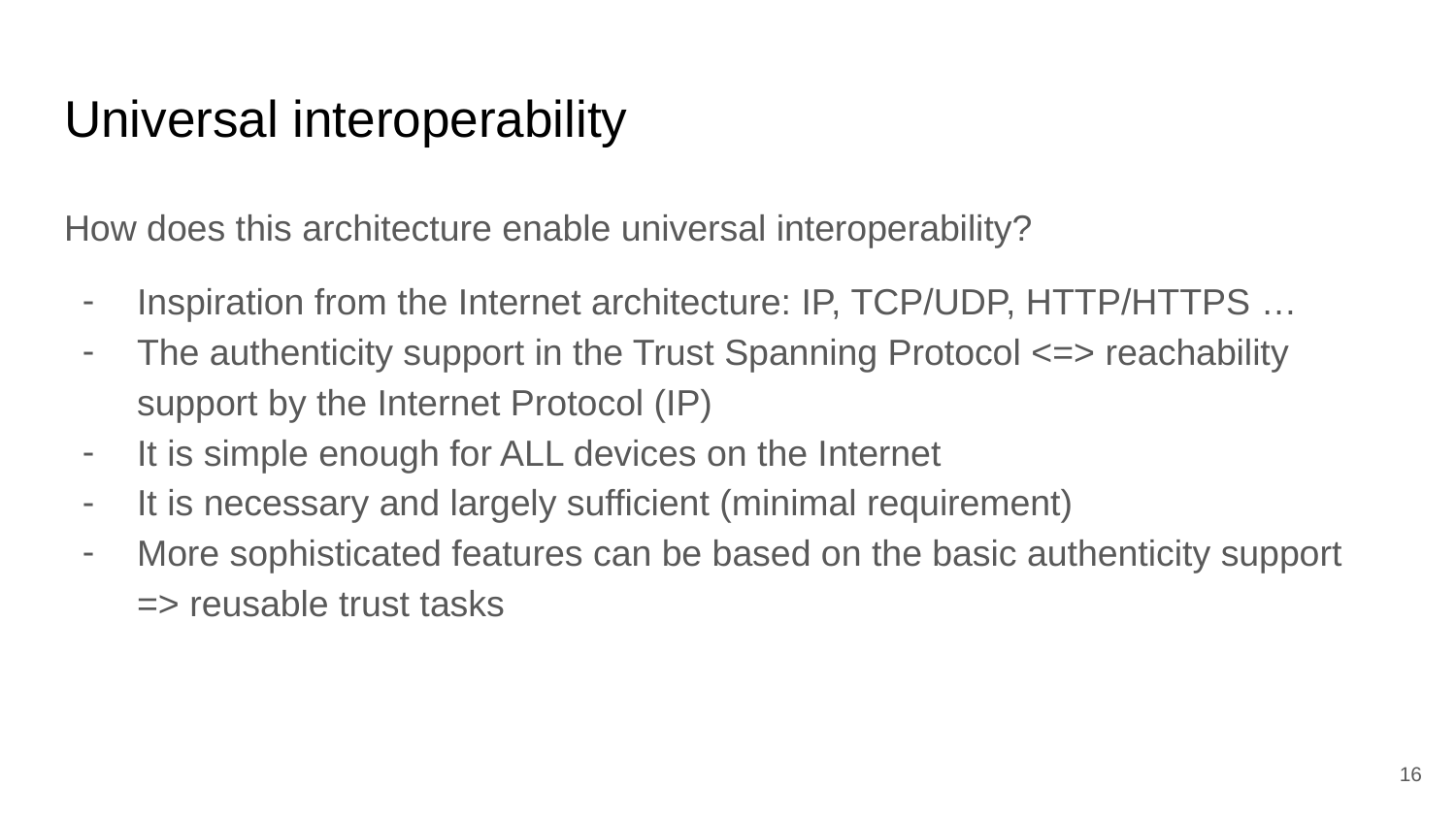

# Universal interoperability
How does this architecture enable universal interoperability?
Inspiration from the Internet architecture: IP, TCP/UDP, HTTP/HTTPS …
The authenticity support in the Trust Spanning Protocol <=> reachability support by the Internet Protocol (IP)
It is simple enough for ALL devices on the Internet
It is necessary and largely sufficient (minimal requirement)
More sophisticated features can be based on the basic authenticity support => reusable trust tasks
16